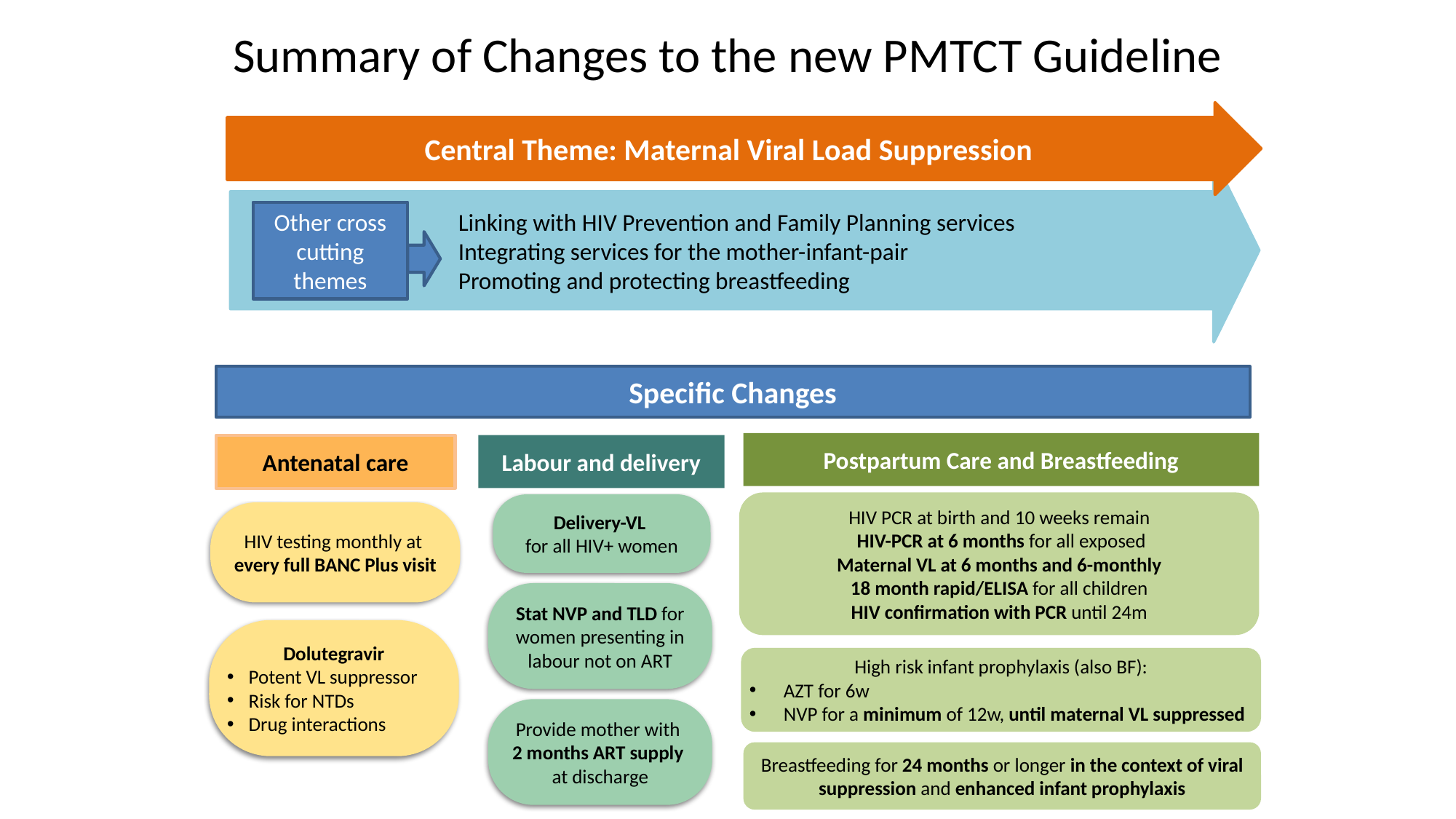

Summary of Changes to the new PMTCT Guideline
Central Theme: Maternal Viral Load Suppression
Linking with HIV Prevention and Family Planning services
Integrating services for the mother-infant-pair
Promoting and protecting breastfeeding
Other cross cutting themes

Specific Changes
Postpartum Care and Breastfeeding
Labour and delivery
Antenatal care
HIV PCR at birth and 10 weeks remain
 HIV-PCR at 6 months for all exposed
Maternal VL at 6 months and 6-monthly
18 month rapid/ELISA for all children
HIV confirmation with PCR until 24m
Delivery-VL
for all HIV+ women
Provide mother with
2 months ART supply
at discharge
HIV testing monthly at
every full BANC Plus visit
Stat NVP and TLD for women presenting in labour not on ART
Dolutegravir
Potent VL suppressor
Risk for NTDs
Drug interactions
High risk infant prophylaxis (also BF):
AZT for 6w
NVP for a minimum of 12w, until maternal VL suppressed
Breastfeeding for 24 months or longer in the context of viral suppression and enhanced infant prophylaxis